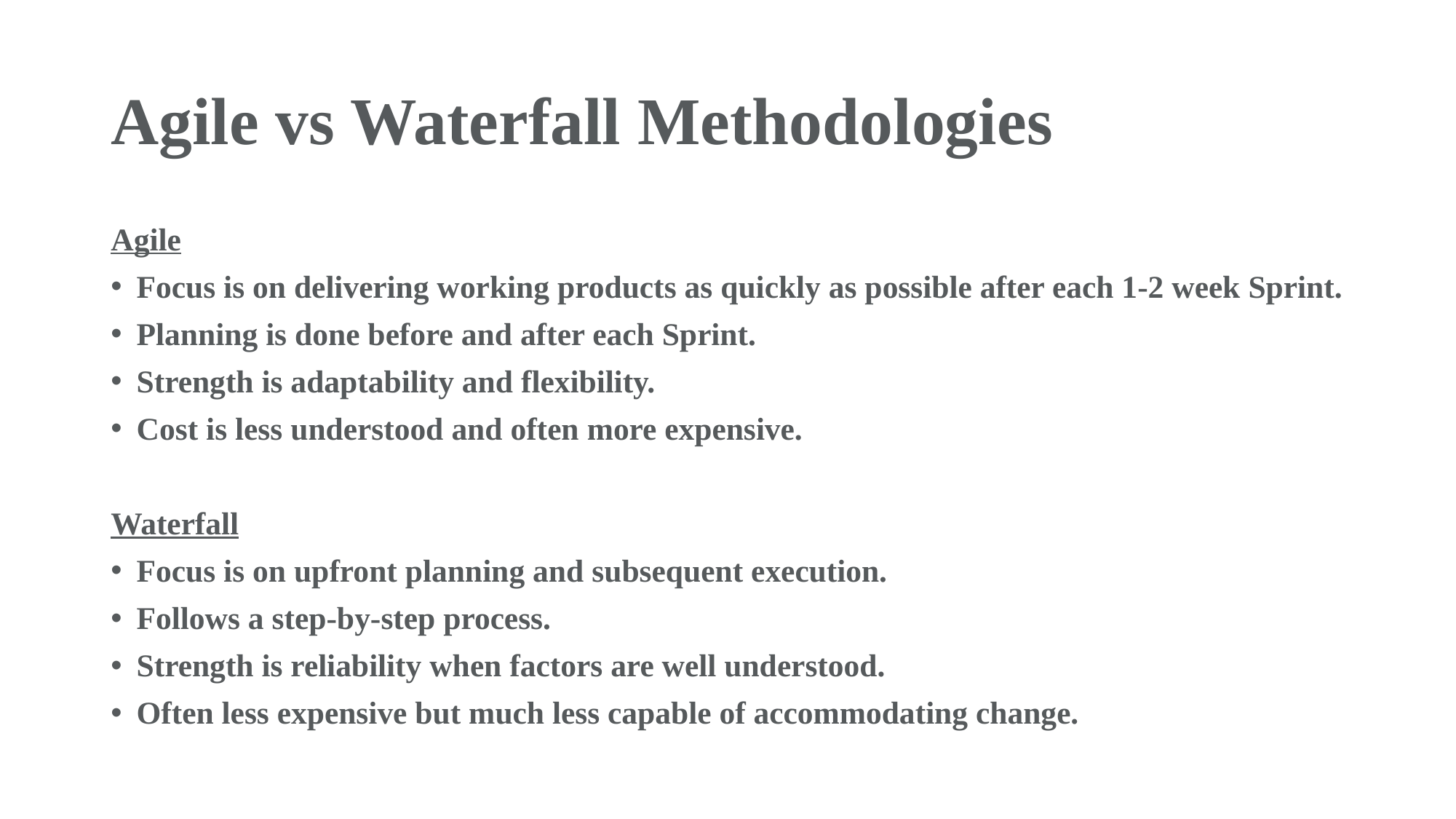

# Agile vs Waterfall Methodologies
Agile
Focus is on delivering working products as quickly as possible after each 1-2 week Sprint.
Planning is done before and after each Sprint.
Strength is adaptability and flexibility.
Cost is less understood and often more expensive.

Waterfall
Focus is on upfront planning and subsequent execution.
Follows a step-by-step process.
Strength is reliability when factors are well understood.
Often less expensive but much less capable of accommodating change.